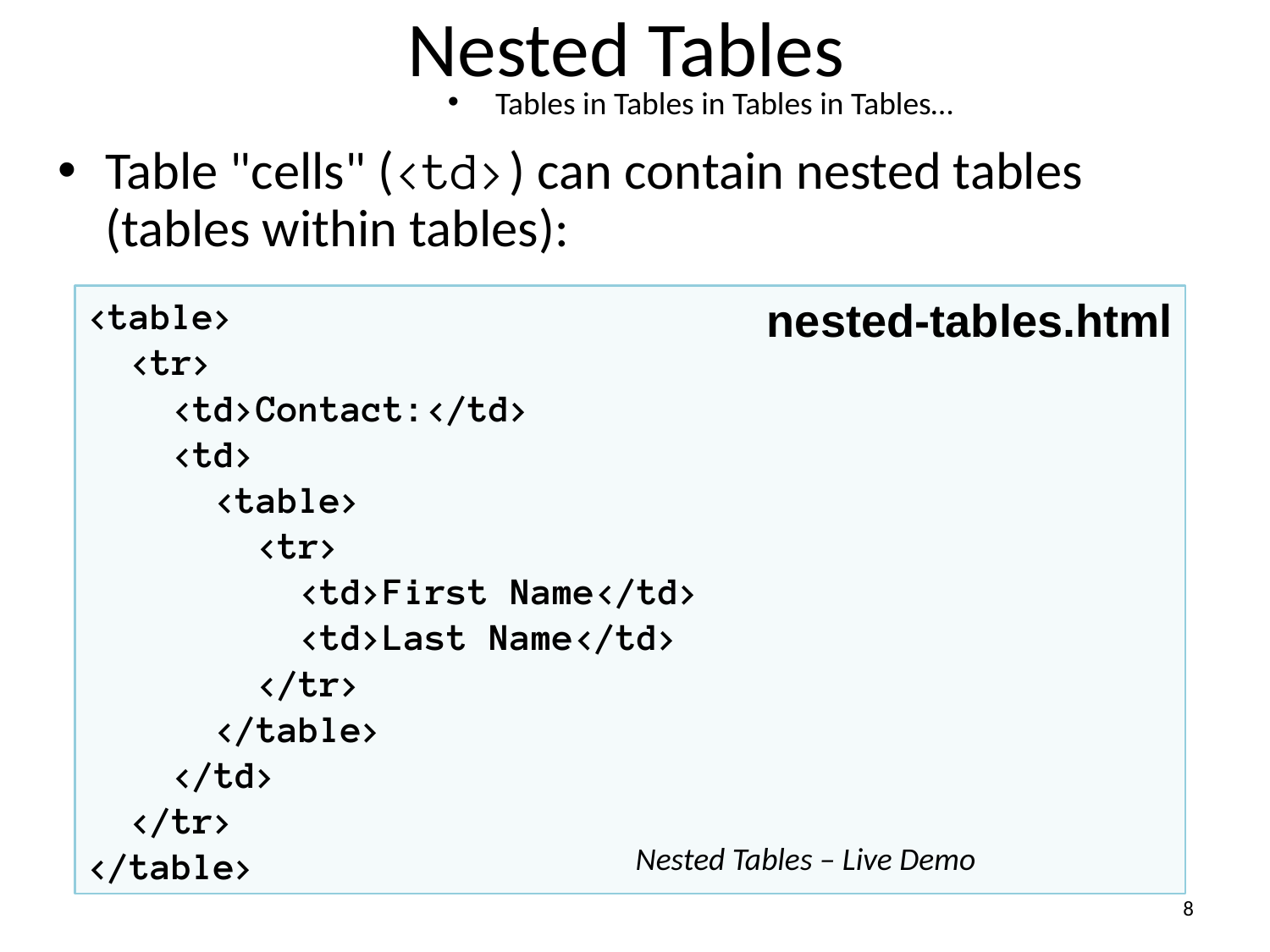

# Nested Tables
Tables in Tables in Tables in Tables…
Table "cells" (<td>) can contain nested tables (tables within tables):
nested-tables.html
<table>
  <tr>
    <td>Contact:</td>
    <td>
      <table>
        <tr>
          <td>First Name</td>
          <td>Last Name</td>
        </tr>
      </table>
    </td>
  </tr>
</table>
Nested Tables – Live Demo
8